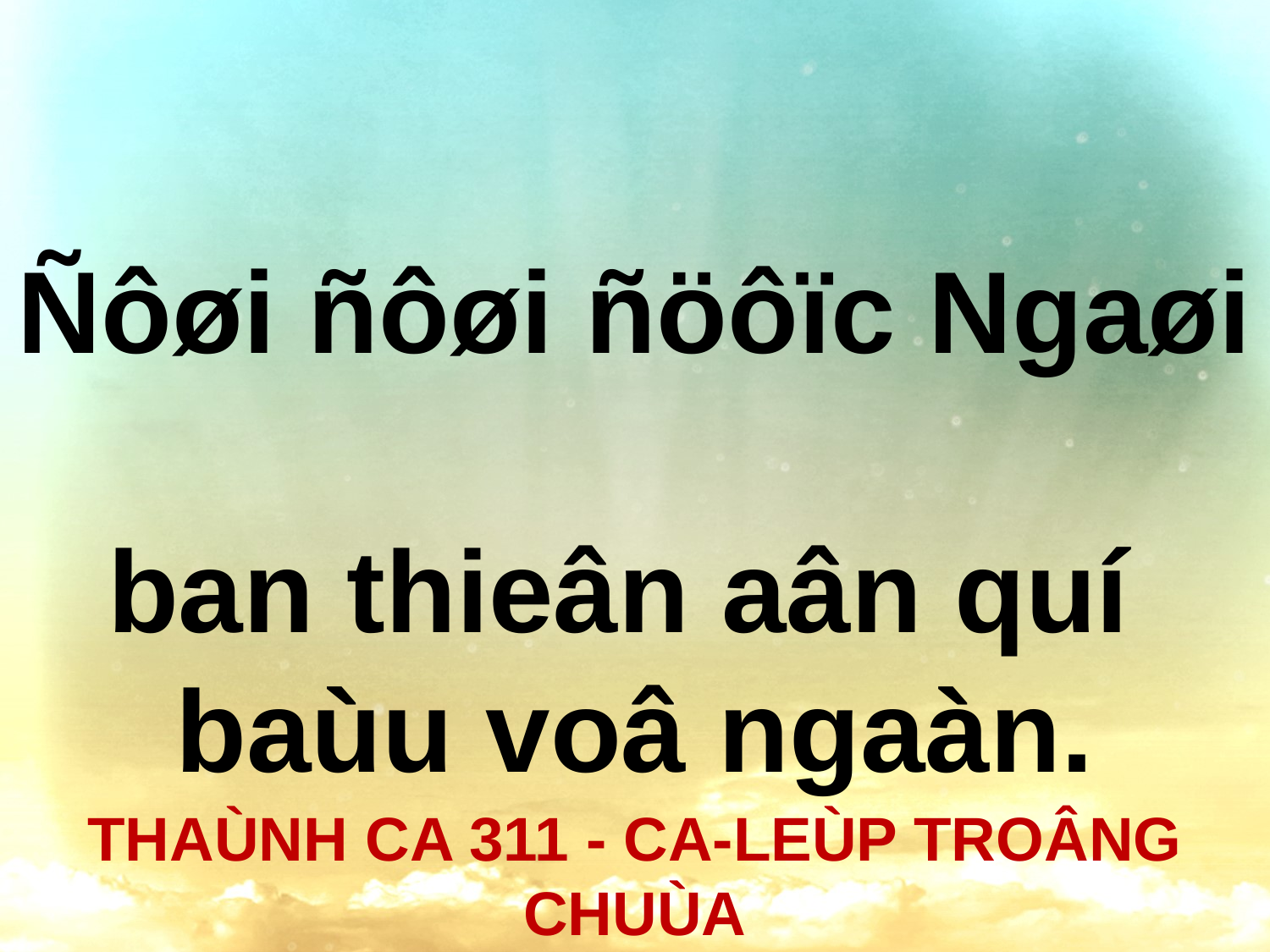

Ñôøi ñôøi ñöôïc Ngaøi
ban thieân aân quí
baùu voâ ngaàn.
THAÙNH CA 311 - CA-LEÙP TROÂNG CHUÙA